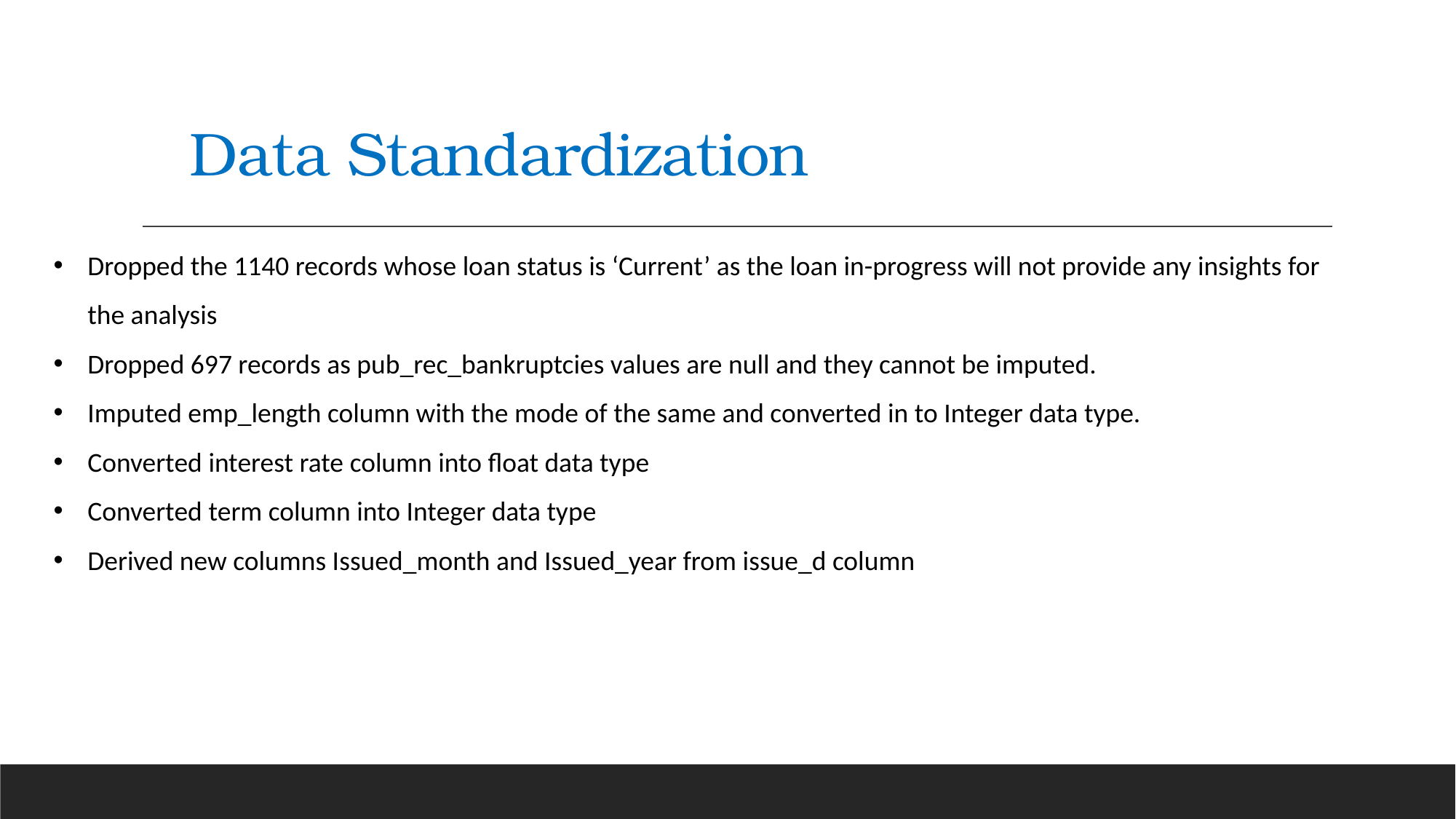

# Data Standardization
Dropped the 1140 records whose loan status is ‘Current’ as the loan in-progress will not provide any insights for the analysis
Dropped 697 records as pub_rec_bankruptcies values are null and they cannot be imputed.
Imputed emp_length column with the mode of the same and converted in to Integer data type.
Converted interest rate column into float data type
Converted term column into Integer data type
Derived new columns Issued_month and Issued_year from issue_d column